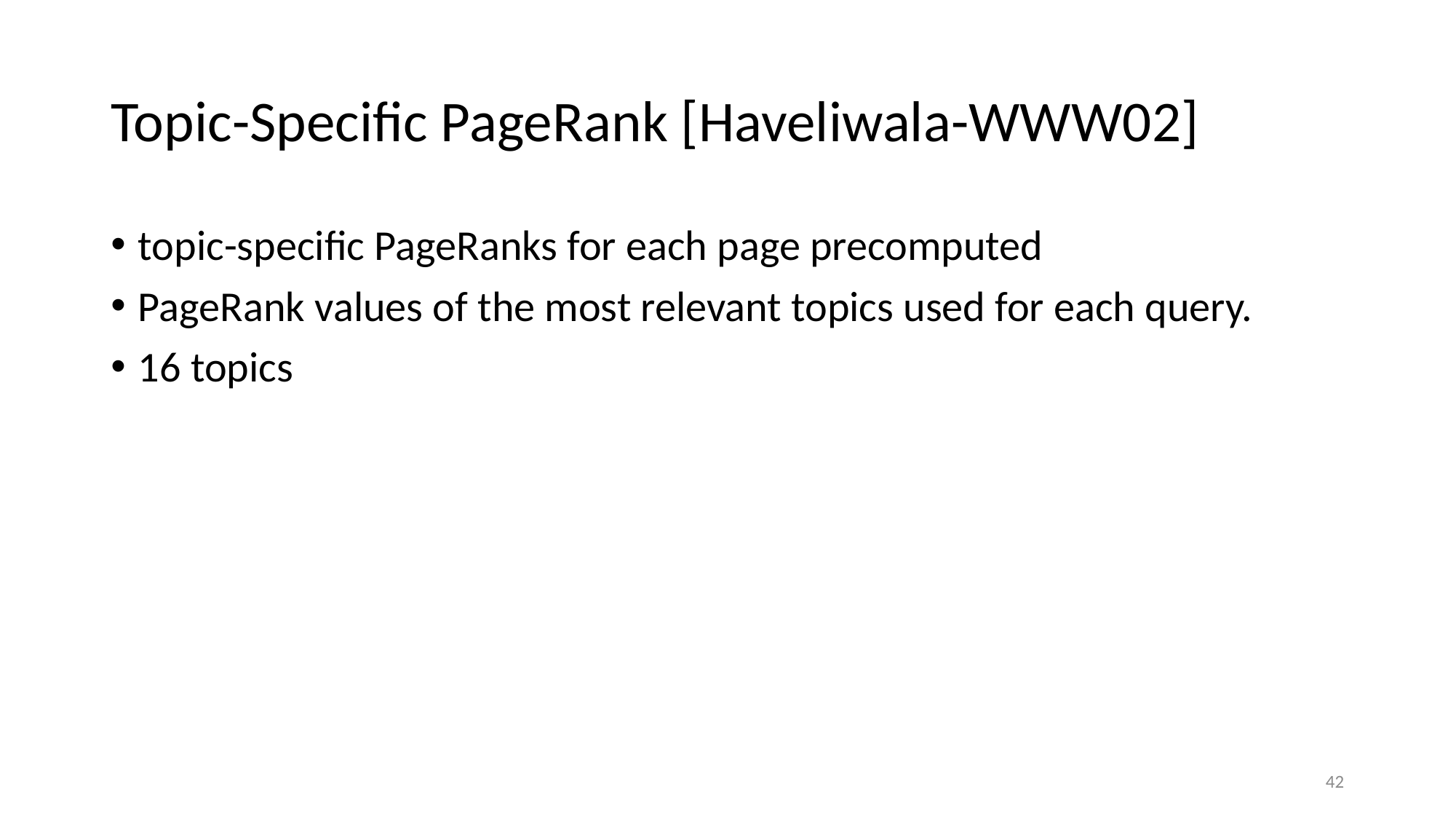

# Topic-Specific PageRank [Haveliwala-WWW02]
topic-specific PageRanks for each page precomputed
PageRank values of the most relevant topics used for each query.
16 topics
42